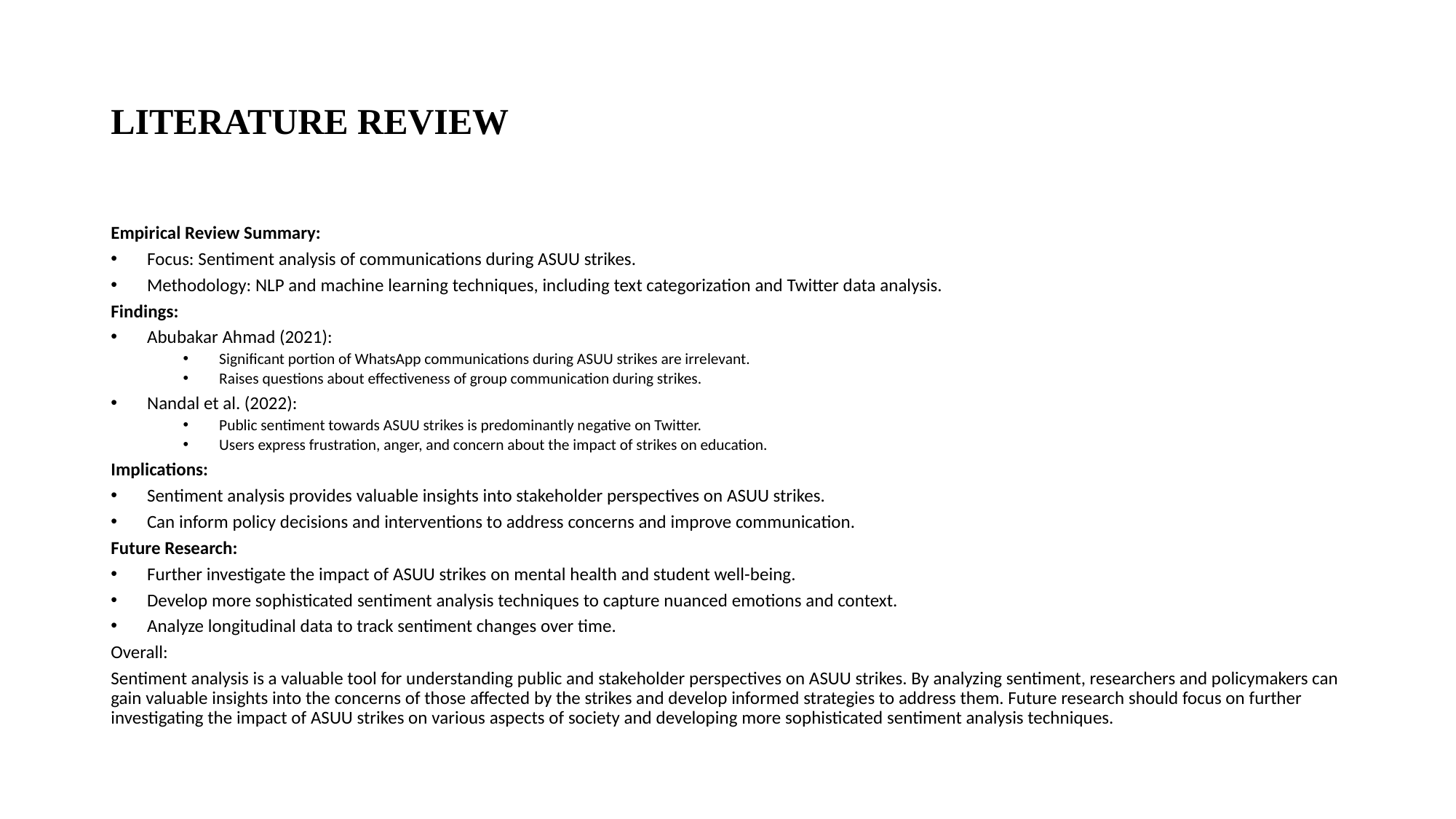

# LITERATURE REVIEW
Empirical Review Summary:
Focus: Sentiment analysis of communications during ASUU strikes.
Methodology: NLP and machine learning techniques, including text categorization and Twitter data analysis.
Findings:
Abubakar Ahmad (2021):
Significant portion of WhatsApp communications during ASUU strikes are irrelevant.
Raises questions about effectiveness of group communication during strikes.
Nandal et al. (2022):
Public sentiment towards ASUU strikes is predominantly negative on Twitter.
Users express frustration, anger, and concern about the impact of strikes on education.
Implications:
Sentiment analysis provides valuable insights into stakeholder perspectives on ASUU strikes.
Can inform policy decisions and interventions to address concerns and improve communication.
Future Research:
Further investigate the impact of ASUU strikes on mental health and student well-being.
Develop more sophisticated sentiment analysis techniques to capture nuanced emotions and context.
Analyze longitudinal data to track sentiment changes over time.
Overall:
Sentiment analysis is a valuable tool for understanding public and stakeholder perspectives on ASUU strikes. By analyzing sentiment, researchers and policymakers can gain valuable insights into the concerns of those affected by the strikes and develop informed strategies to address them. Future research should focus on further investigating the impact of ASUU strikes on various aspects of society and developing more sophisticated sentiment analysis techniques.